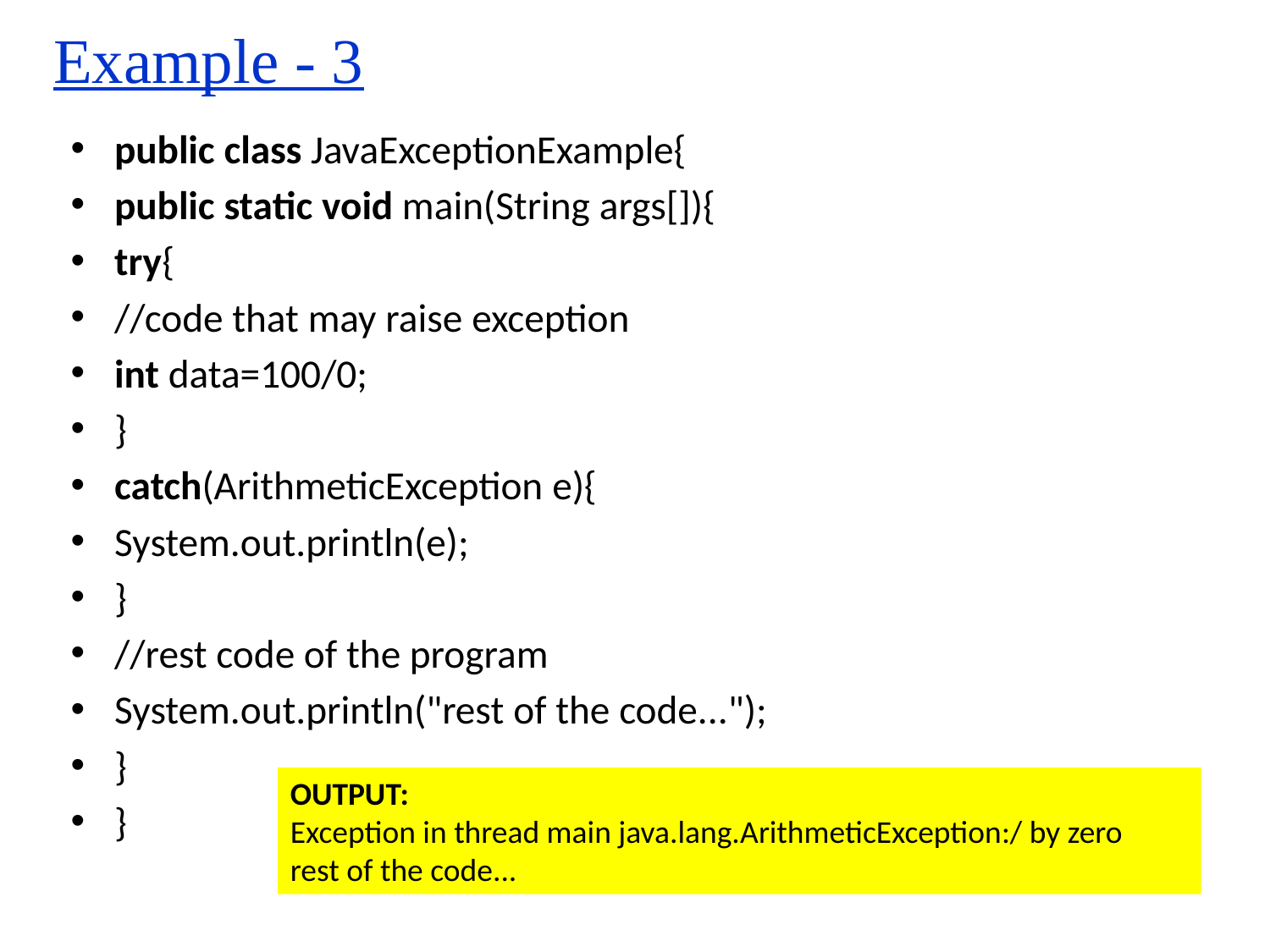

# Example - 3
public class JavaExceptionExample{
public static void main(String args[]){
try{
//code that may raise exception
int data=100/0;
}
catch(ArithmeticException e){
System.out.println(e);
}
//rest code of the program
System.out.println("rest of the code...");
}
}

OUTPUT:
Exception in thread main java.lang.ArithmeticException:/ by zero
rest of the code...